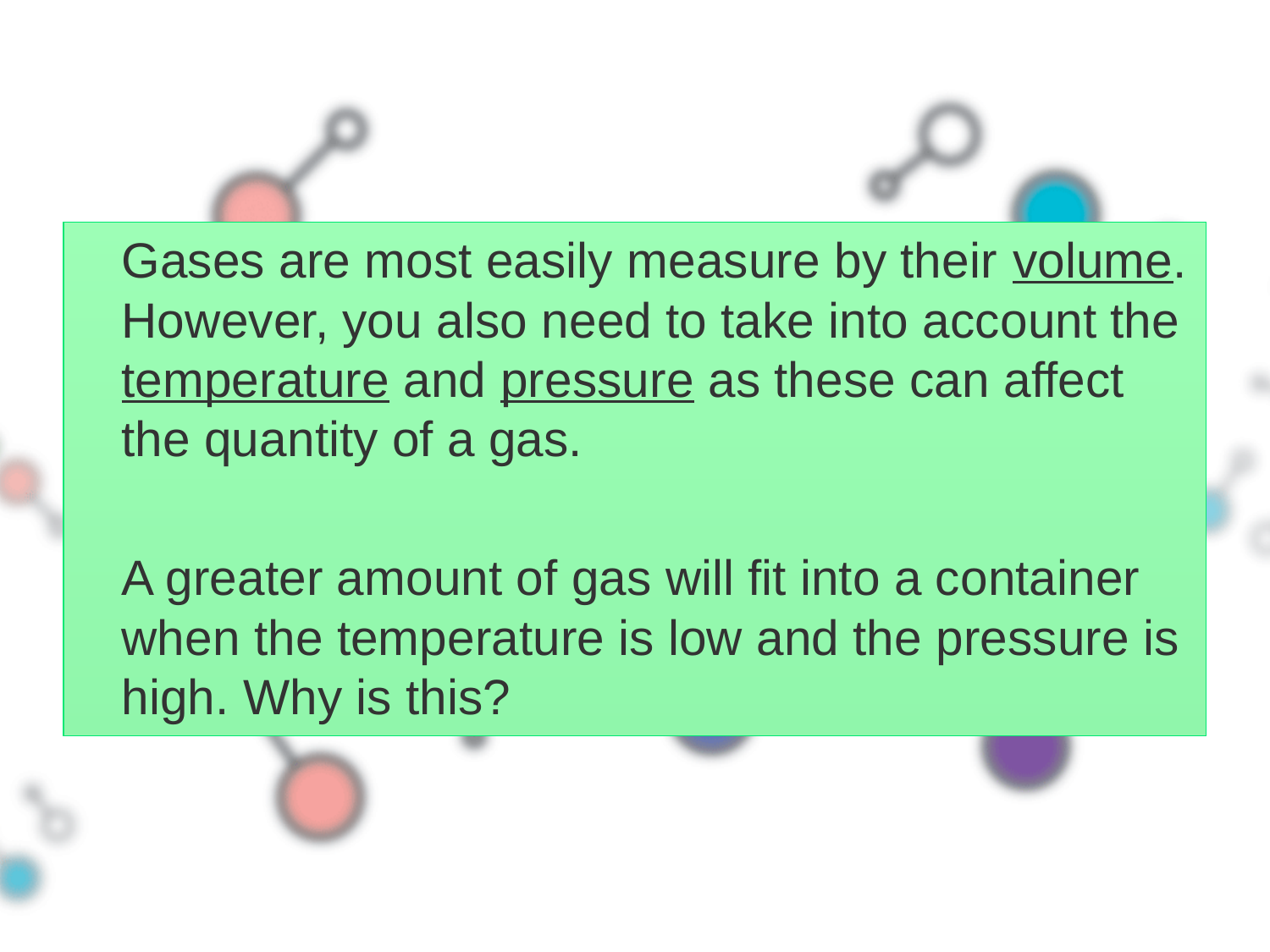

Gases are most easily measure by their volume. However, you also need to take into account the temperature and pressure as these can affect the quantity of a gas.

	A greater amount of gas will fit into a container when the temperature is low and the pressure is high. Why is this?